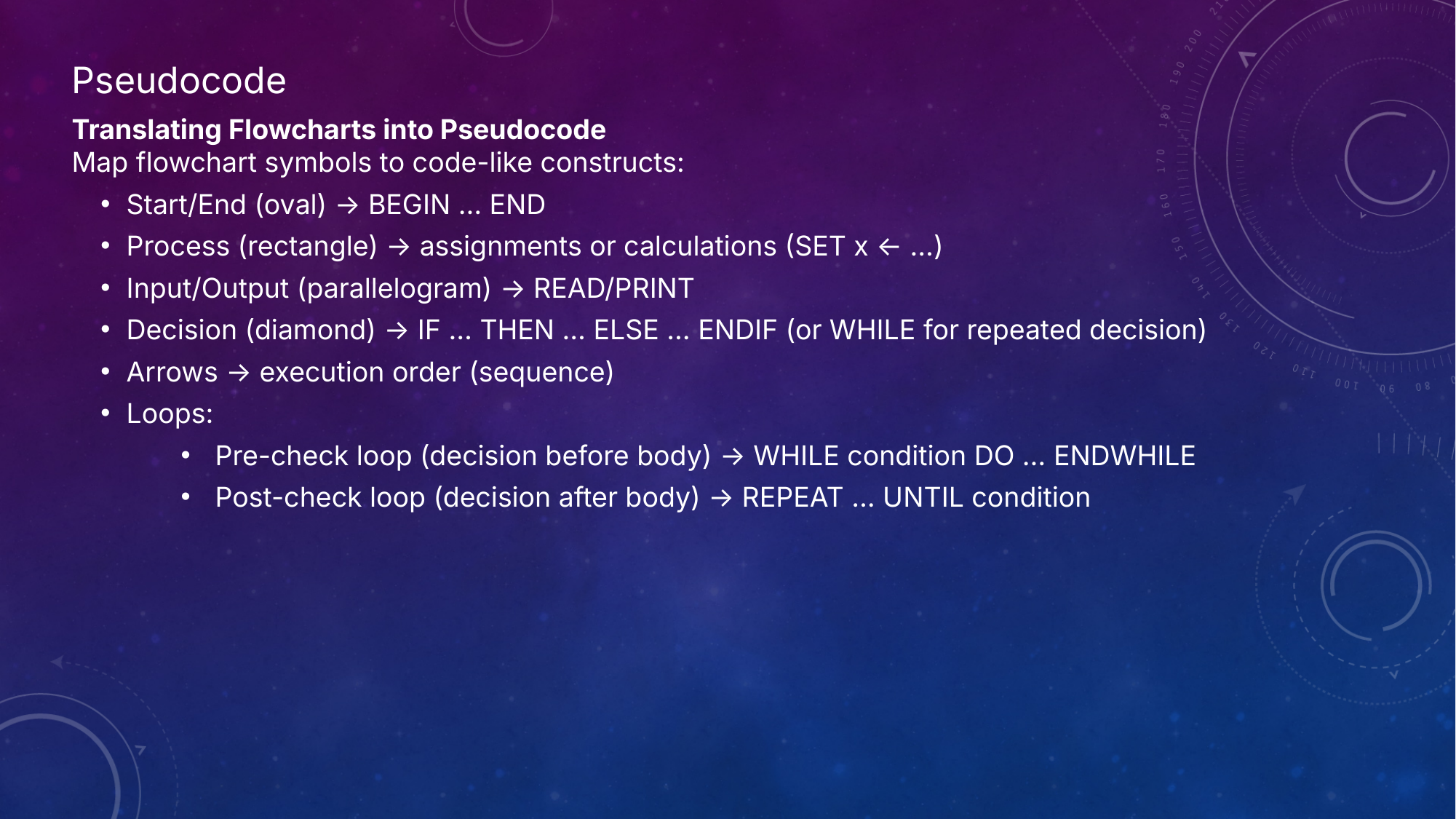

Pseudocode
Translating Flowcharts into Pseudocode
Map flowchart symbols to code-like constructs:
Start/End (oval) → BEGIN … END
Process (rectangle) → assignments or calculations (SET x ← …)
Input/Output (parallelogram) → READ/PRINT
Decision (diamond) → IF … THEN … ELSE … ENDIF (or WHILE for repeated decision)
Arrows → execution order (sequence)
Loops:
Pre-check loop (decision before body) → WHILE condition DO … ENDWHILE
Post-check loop (decision after body) → REPEAT … UNTIL condition